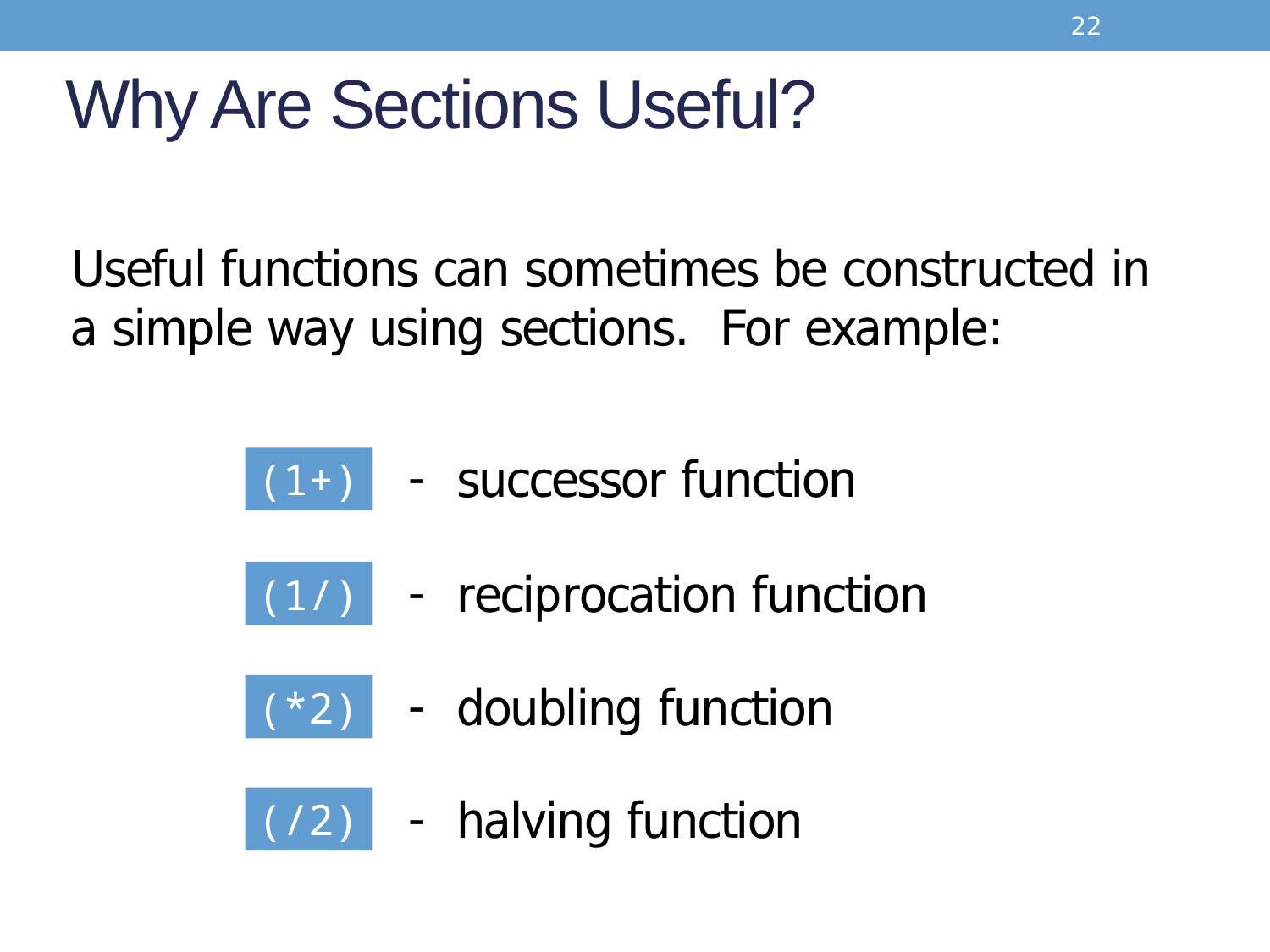

22
# Why Are Sections Useful?
Useful functions can sometimes be constructed in a simple way using sections.  For example:
-  successor function
-  reciprocation function
-  doubling function
-  halving function
(1+)
(1/)
(*2)
(/2)